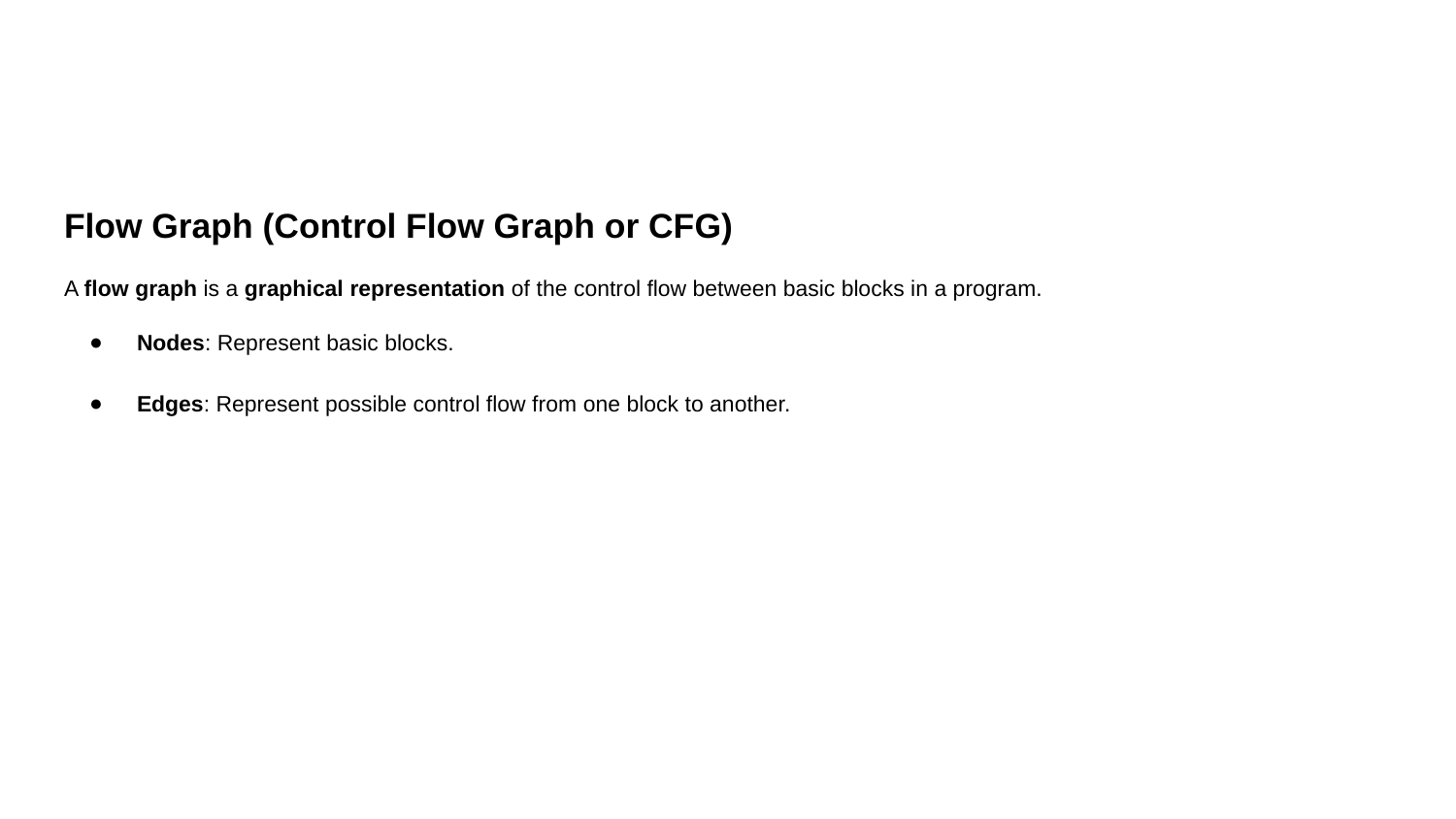

#
Flow Graph (Control Flow Graph or CFG)
A flow graph is a graphical representation of the control flow between basic blocks in a program.
Nodes: Represent basic blocks.
Edges: Represent possible control flow from one block to another.